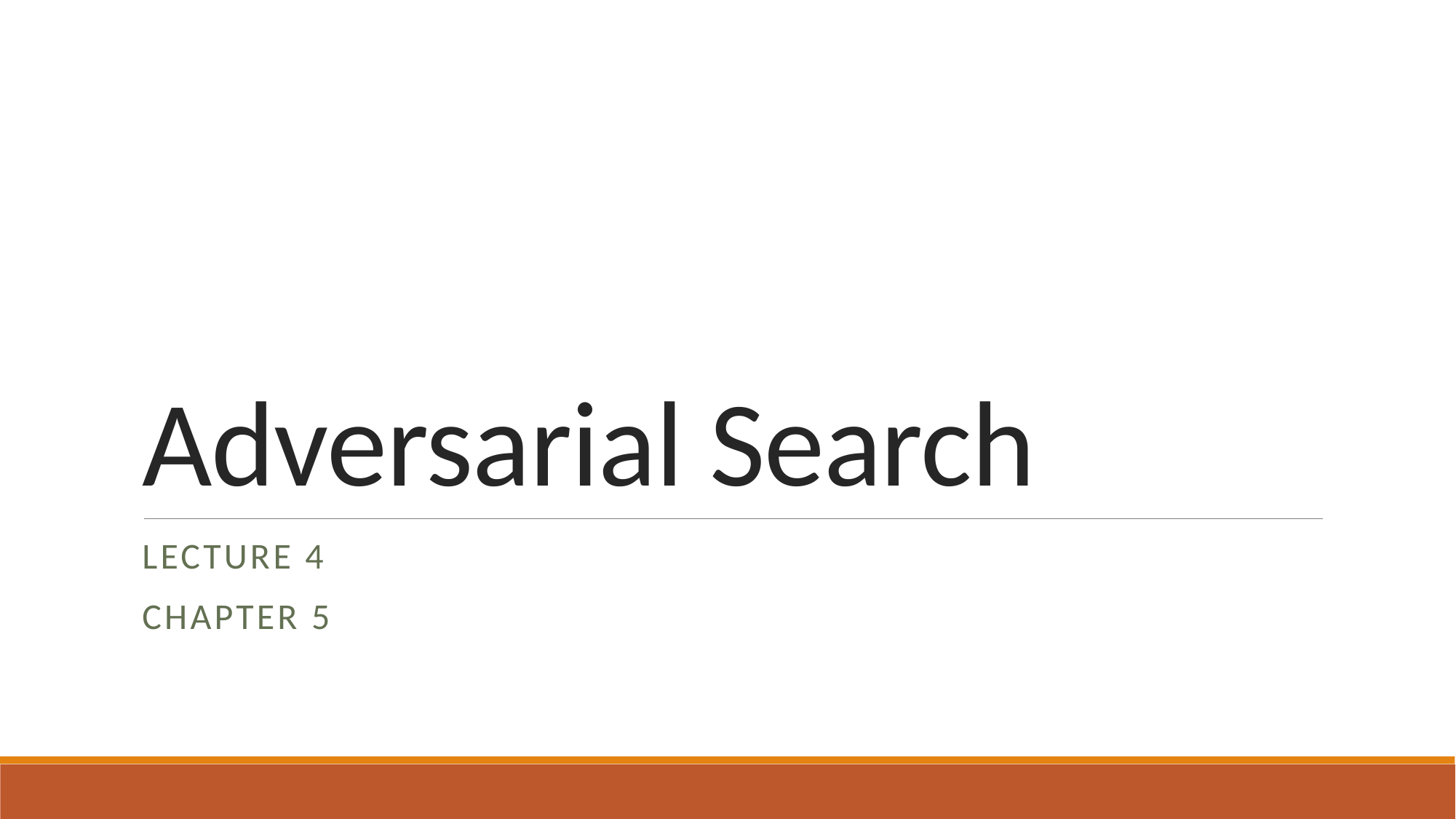

# Adversarial Search
Lecture 4
Chapter 5